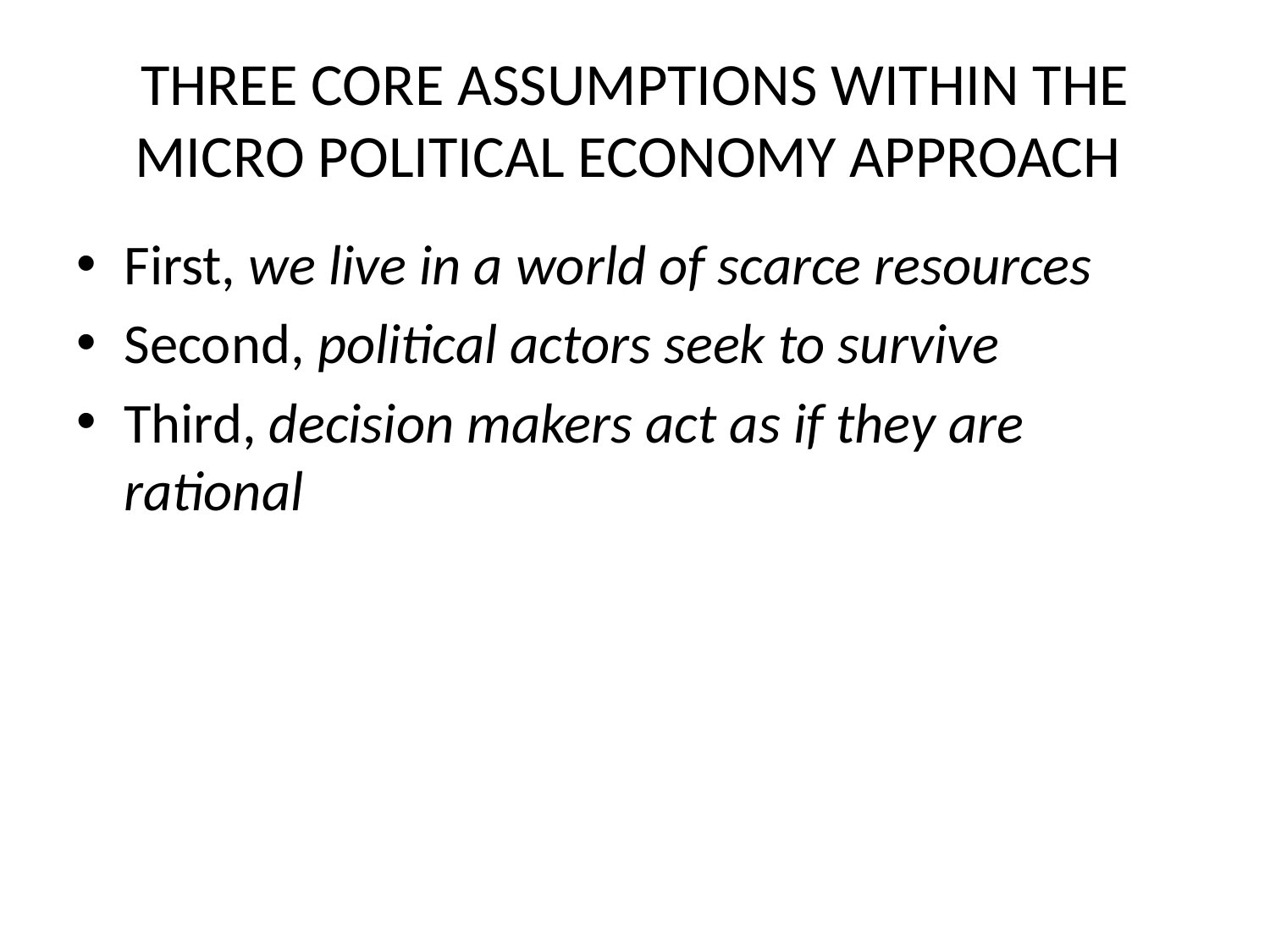

# THREE CORE ASSUMPTIONS WITHIN THE MICRO POLITICAL ECONOMY APPROACH
First, we live in a world of scarce resources
Second, political actors seek to survive
Third, decision makers act as if they are rational